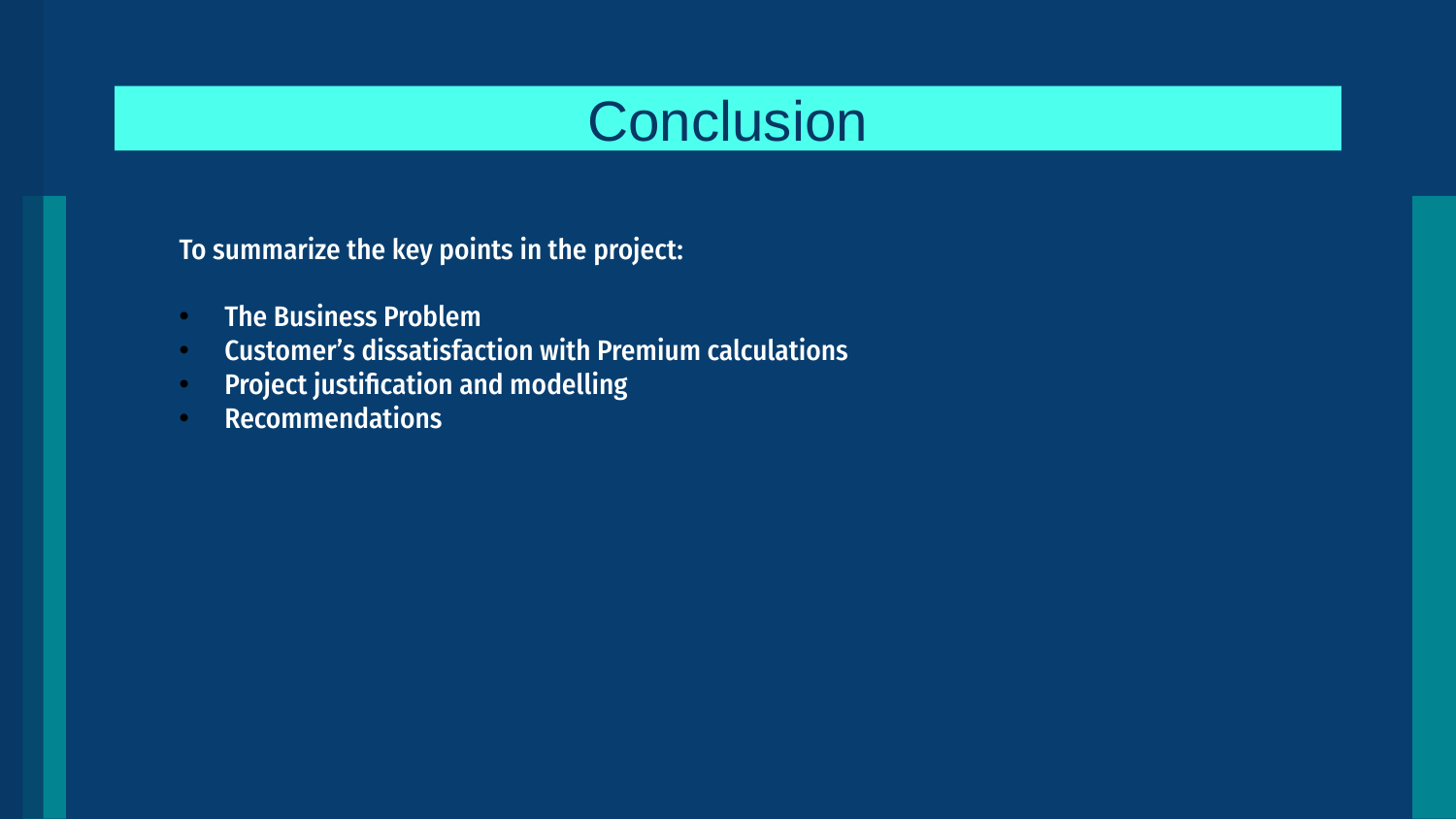

# Conclusion
To summarize the key points in the project:

The Business Problem
Customer’s dissatisfaction with Premium calculations
Project justification and modelling
Recommendations